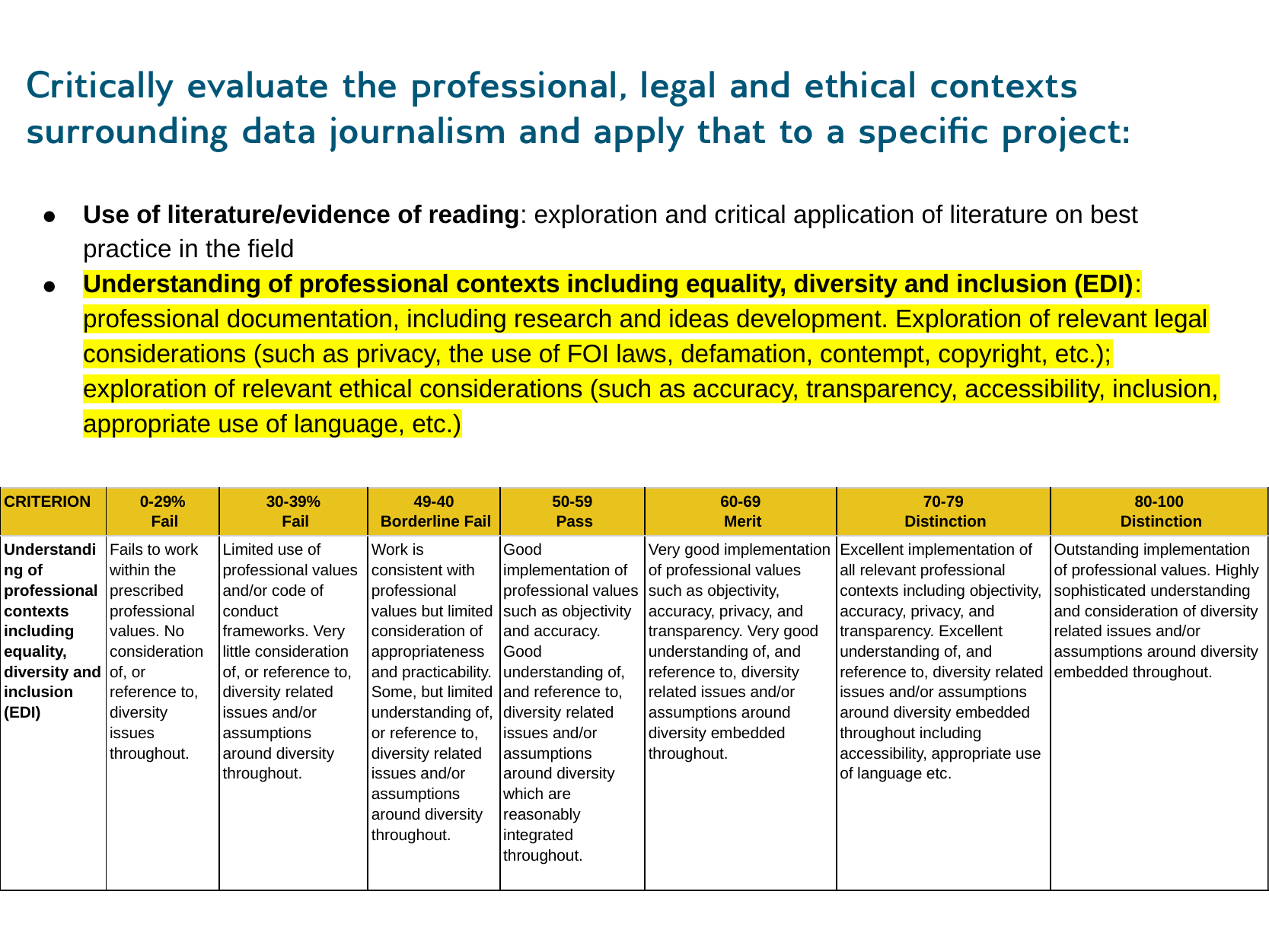

Critically evaluate the professional, legal and ethical contexts surrounding data journalism and apply that to a specific project:

Use of literature/evidence of reading: exploration and critical application of literature on best practice in the field
Understanding of professional contexts including equality, diversity and inclusion (EDI): professional documentation, including research and ideas development. Exploration of relevant legal considerations (such as privacy, the use of FOI laws, defamation, contempt, copyright, etc.); exploration of relevant ethical considerations (such as accuracy, transparency, accessibility, inclusion, appropriate use of language, etc.)
| CRITERION | 0-29% Fail | 30-39% Fail | 49-40 Borderline Fail | 50-59 Pass | 60-69 Merit | 70-79 Distinction | 80-100 Distinction |
| --- | --- | --- | --- | --- | --- | --- | --- |
| Understanding of professional contexts including equality, diversity and inclusion (EDI) | Fails to work within the prescribed professional values. No consideration of, or reference to, diversity issues throughout. | Limited use of professional values and/or code of conduct frameworks. Very little consideration of, or reference to, diversity related issues and/or assumptions around diversity throughout. | Work is consistent with professional values but limited consideration of appropriateness and practicability. Some, but limited understanding of, or reference to, diversity related issues and/or assumptions around diversity throughout. | Good implementation of professional values such as objectivity and accuracy. Good understanding of, and reference to, diversity related issues and/or assumptions around diversity which are reasonably integrated throughout. | Very good implementation of professional values such as objectivity, accuracy, privacy, and transparency. Very good understanding of, and reference to, diversity related issues and/or assumptions around diversity embedded throughout. | Excellent implementation of all relevant professional contexts including objectivity, accuracy, privacy, and transparency. Excellent understanding of, and reference to, diversity related issues and/or assumptions around diversity embedded throughout including accessibility, appropriate use of language etc. | Outstanding implementation of professional values. Highly sophisticated understanding and consideration of diversity related issues and/or assumptions around diversity embedded throughout. |